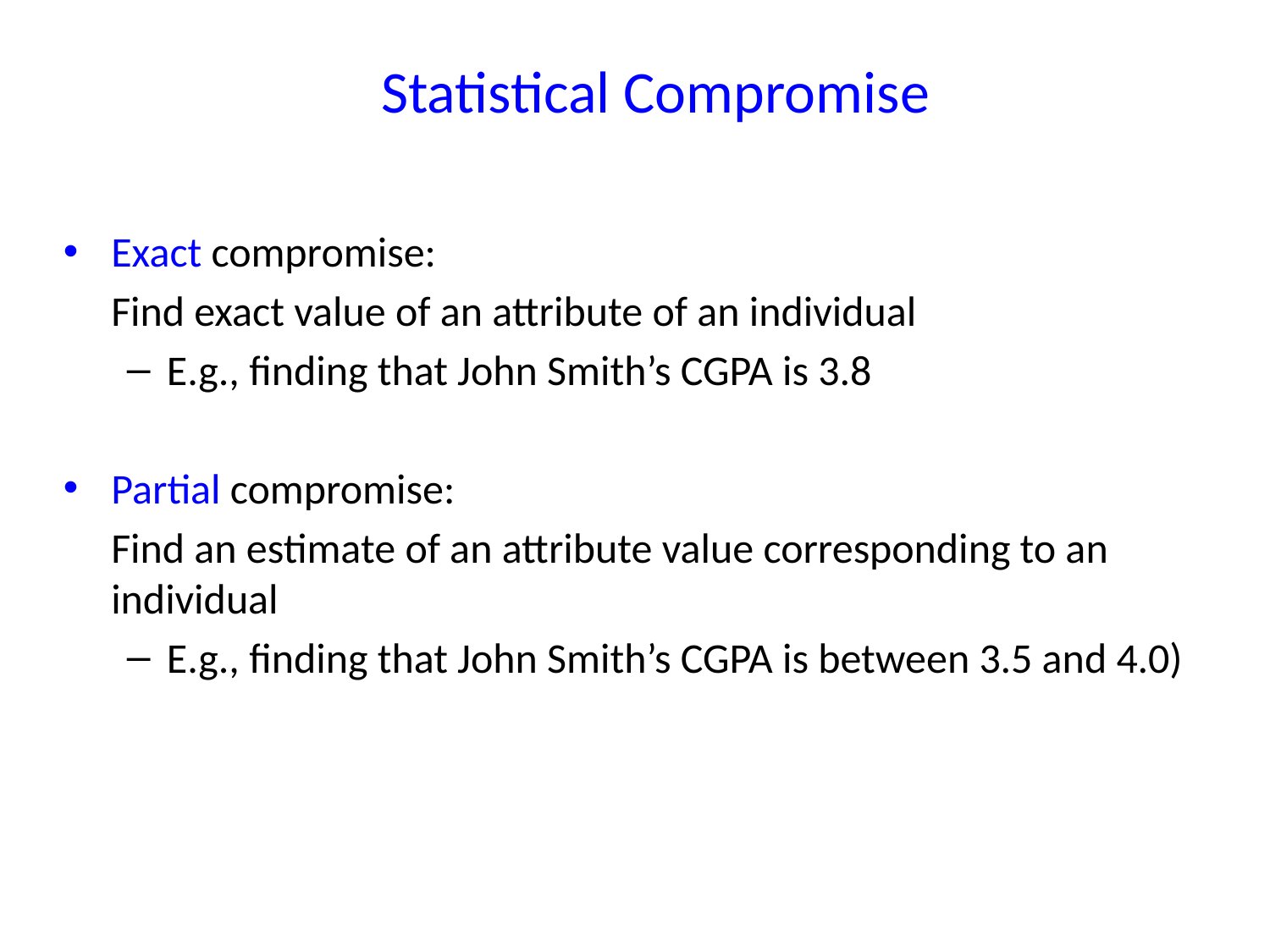

# Statistical Compromise
Exact compromise:
	Find exact value of an attribute of an individual
E.g., finding that John Smith’s CGPA is 3.8

Partial compromise:
	Find an estimate of an attribute value corresponding to an individual
E.g., finding that John Smith’s CGPA is between 3.5 and 4.0)